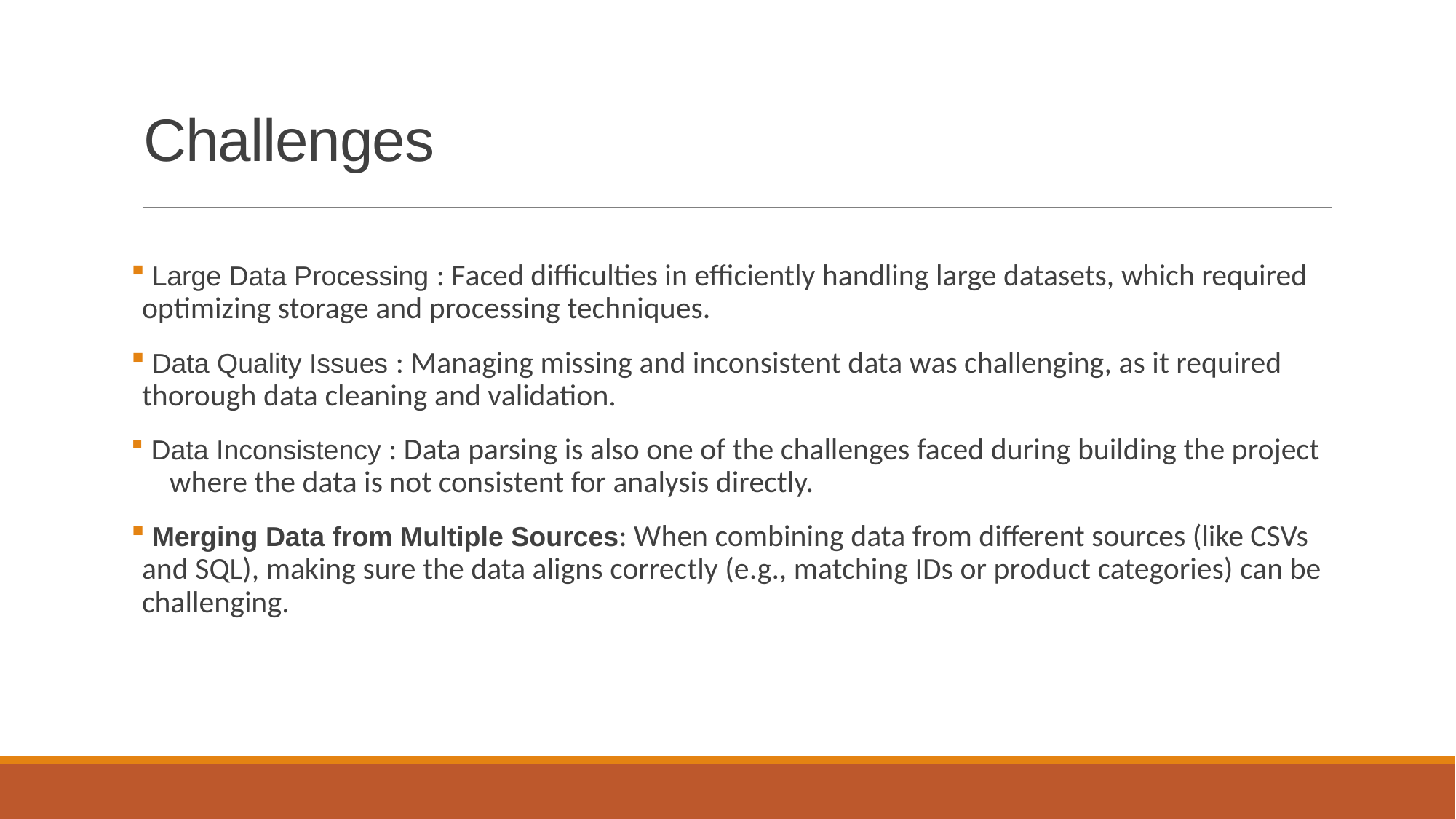

# Challenges
 Large Data Processing : Faced difficulties in efficiently handling large datasets, which required optimizing storage and processing techniques.
 Data Quality Issues : Managing missing and inconsistent data was challenging, as it required thorough data cleaning and validation.
 Data Inconsistency : Data parsing is also one of the challenges faced during building the project      where the data is not consistent for analysis directly.
 Merging Data from Multiple Sources: When combining data from different sources (like CSVs and SQL), making sure the data aligns correctly (e.g., matching IDs or product categories) can be challenging.